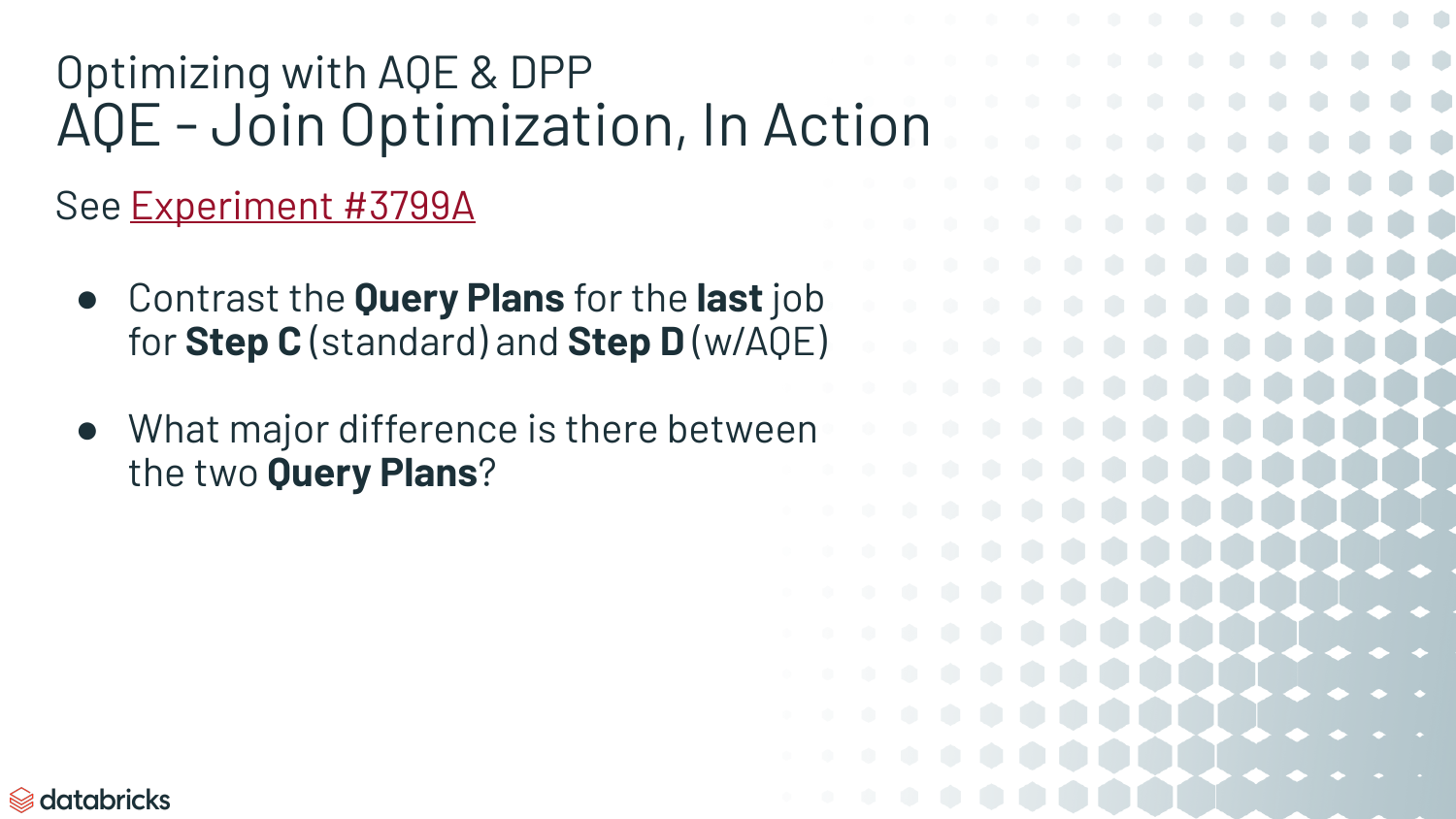

# Optimizing with AQE & DPP

AQE - Join Optimization, In Action
See Experiment #3799A
Contrast the Query Plans for the last job
for Step C (standard) and Step D (w/AQE)
What major difference is there between
the two Query Plans?